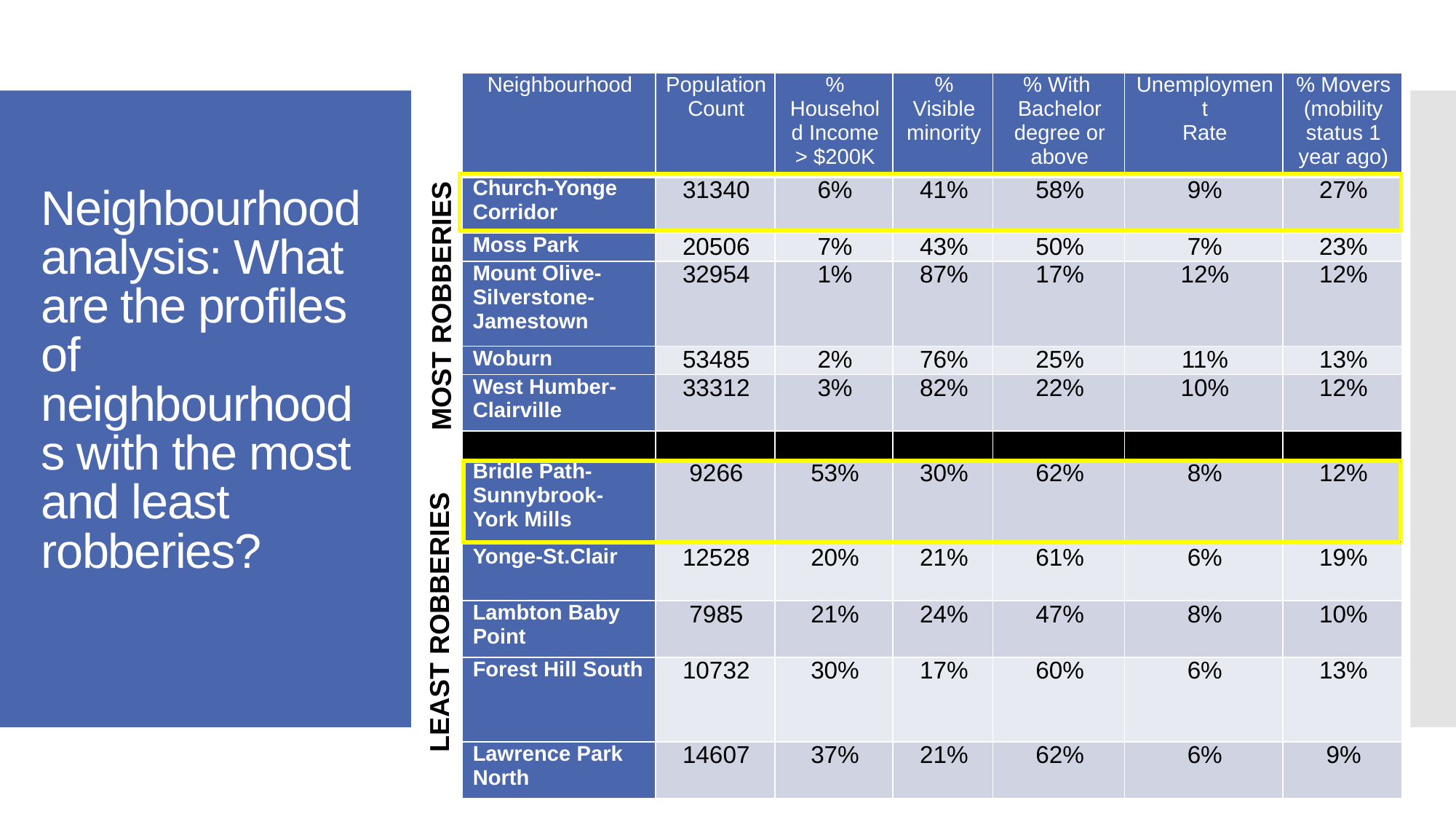

| Neighbourhood | Population Count | % Household Income > $200K | % Visible minority | % With Bachelor degree or above | Unemployment Rate | % Movers (mobility status 1 year ago) |
| --- | --- | --- | --- | --- | --- | --- |
| Church-Yonge Corridor | 31340 | 6% | 41% | 58% | 9% | 27% |
| Moss Park | 20506 | 7% | 43% | 50% | 7% | 23% |
| Mount Olive-Silverstone-Jamestown | 32954 | 1% | 87% | 17% | 12% | 12% |
| Woburn | 53485 | 2% | 76% | 25% | 11% | 13% |
| West Humber-Clairville | 33312 | 3% | 82% | 22% | 10% | 12% |
|  |  |  |  |  |  |  |
| Bridle Path-Sunnybrook-York Mills | 9266 | 53% | 30% | 62% | 8% | 12% |
| Yonge-St.Clair | 12528 | 20% | 21% | 61% | 6% | 19% |
| Lambton Baby Point | 7985 | 21% | 24% | 47% | 8% | 10% |
| Forest Hill South | 10732 | 30% | 17% | 60% | 6% | 13% |
| Lawrence Park North | 14607 | 37% | 21% | 62% | 6% | 9% |
# Neighbourhood analysis: What are the profiles of neighbourhoods with the most and least  robberies?

MOST ROBBERIES

LEAST ROBBERIES